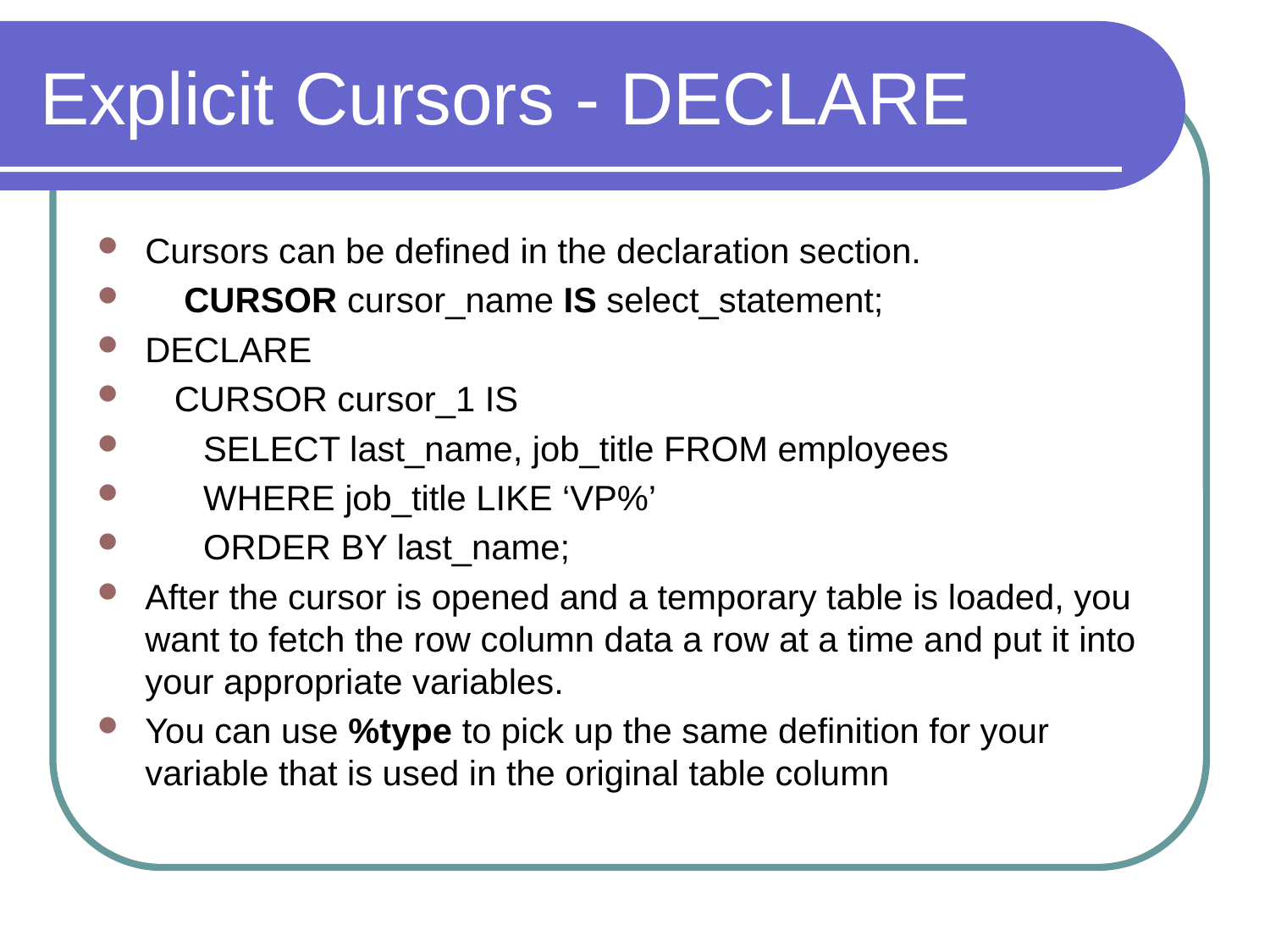

# Explicit Cursors - DECLARE
Cursors can be defined in the declaration section.
    CURSOR cursor_name IS select_statement;
DECLARE
   CURSOR cursor_1 IS
      SELECT last_name, job_title FROM employees
      WHERE job_title LIKE ‘VP%’
      ORDER BY last_name;
After the cursor is opened and a temporary table is loaded, you want to fetch the row column data a row at a time and put it into your appropriate variables.
You can use %type to pick up the same definition for your variable that is used in the original table column